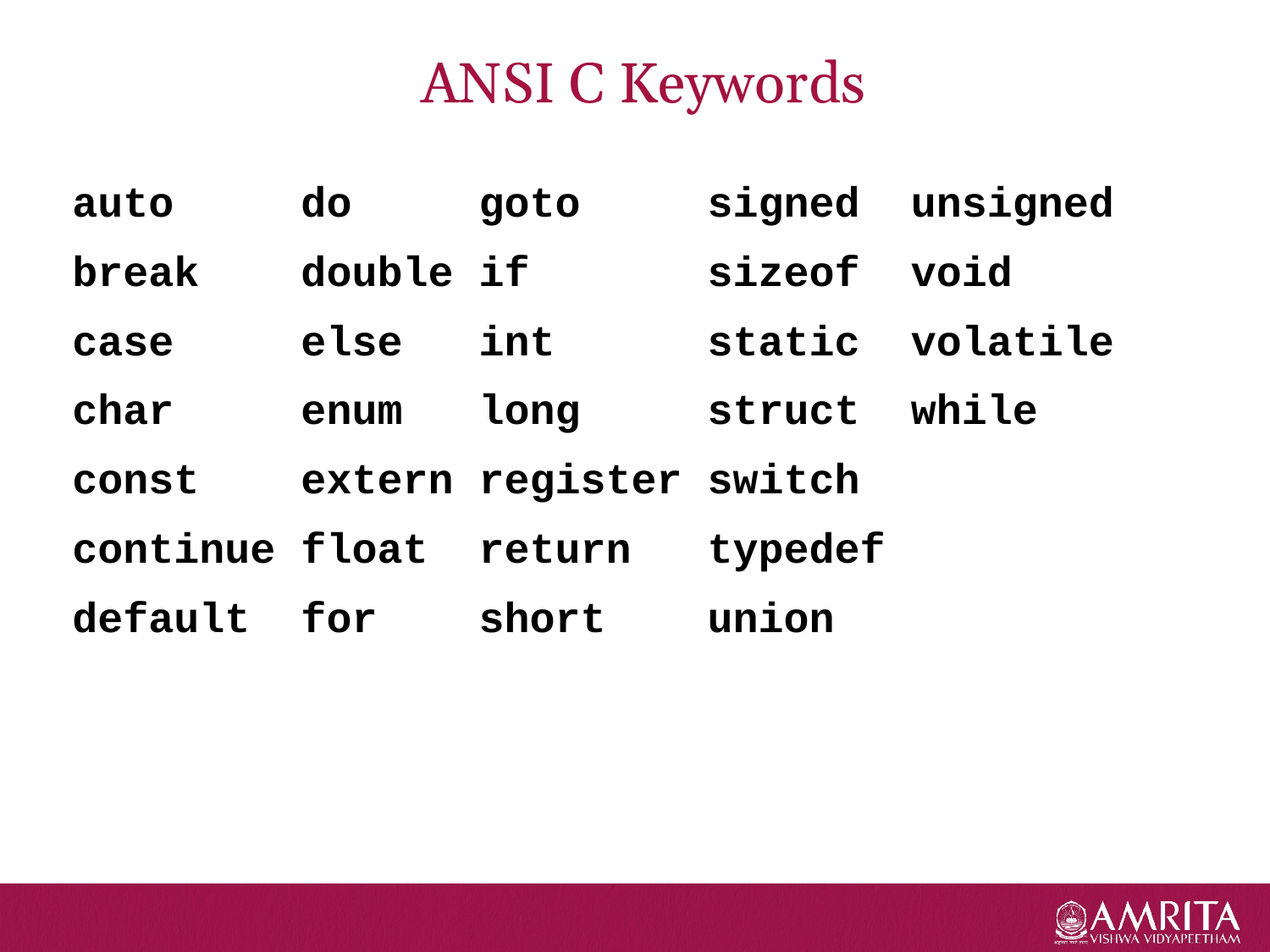

# ANSI C Keywords
auto     do     goto     signed  unsigned
break    double if       sizeof  void
case     else   int      static  volatile
char     enum   long     struct  while
const    extern register switch
continue float  return   typedef
default  for    short    union